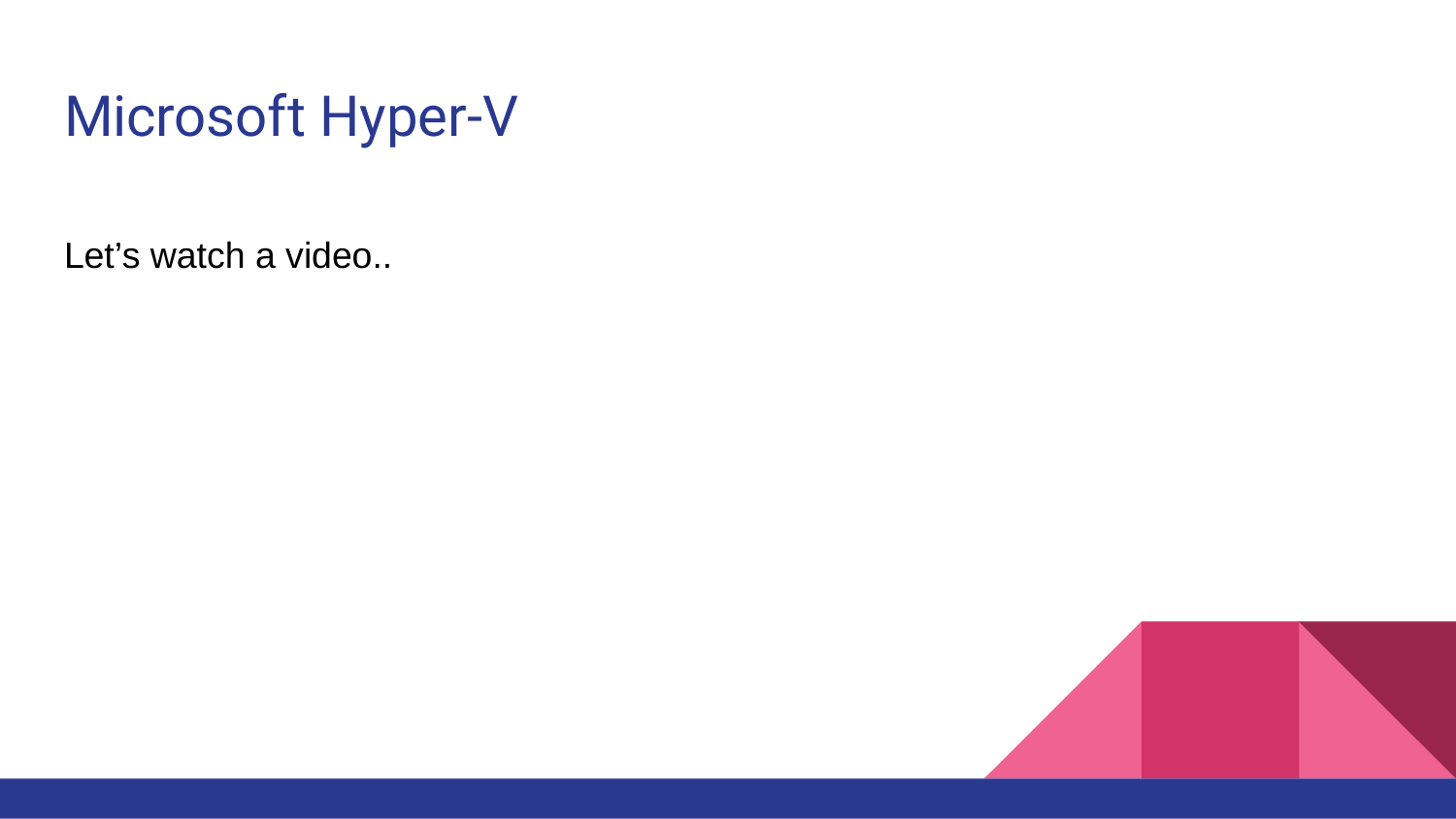

# Microsoft Hyper-V
Let’s watch a video..